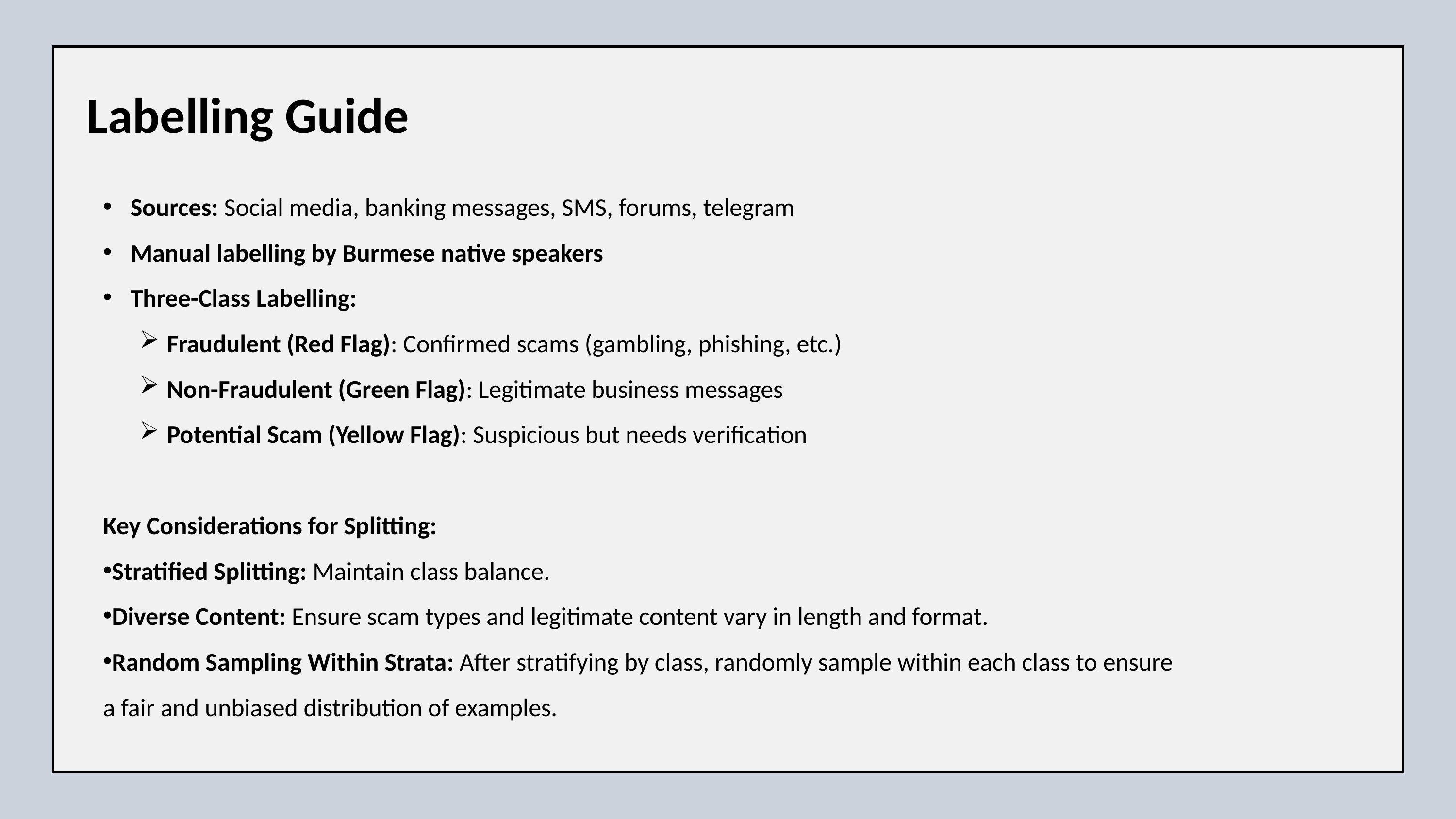

Labelling Guide
Sources: Social media, banking messages, SMS, forums, telegram
Manual labelling by Burmese native speakers
Three-Class Labelling:
Fraudulent (Red Flag): Confirmed scams (gambling, phishing, etc.)
Non-Fraudulent (Green Flag): Legitimate business messages
Potential Scam (Yellow Flag): Suspicious but needs verification

Key Considerations for Splitting:
Stratified Splitting: Maintain class balance.
Diverse Content: Ensure scam types and legitimate content vary in length and format.
Random Sampling Within Strata: After stratifying by class, randomly sample within each class to ensure a fair and unbiased distribution of examples.